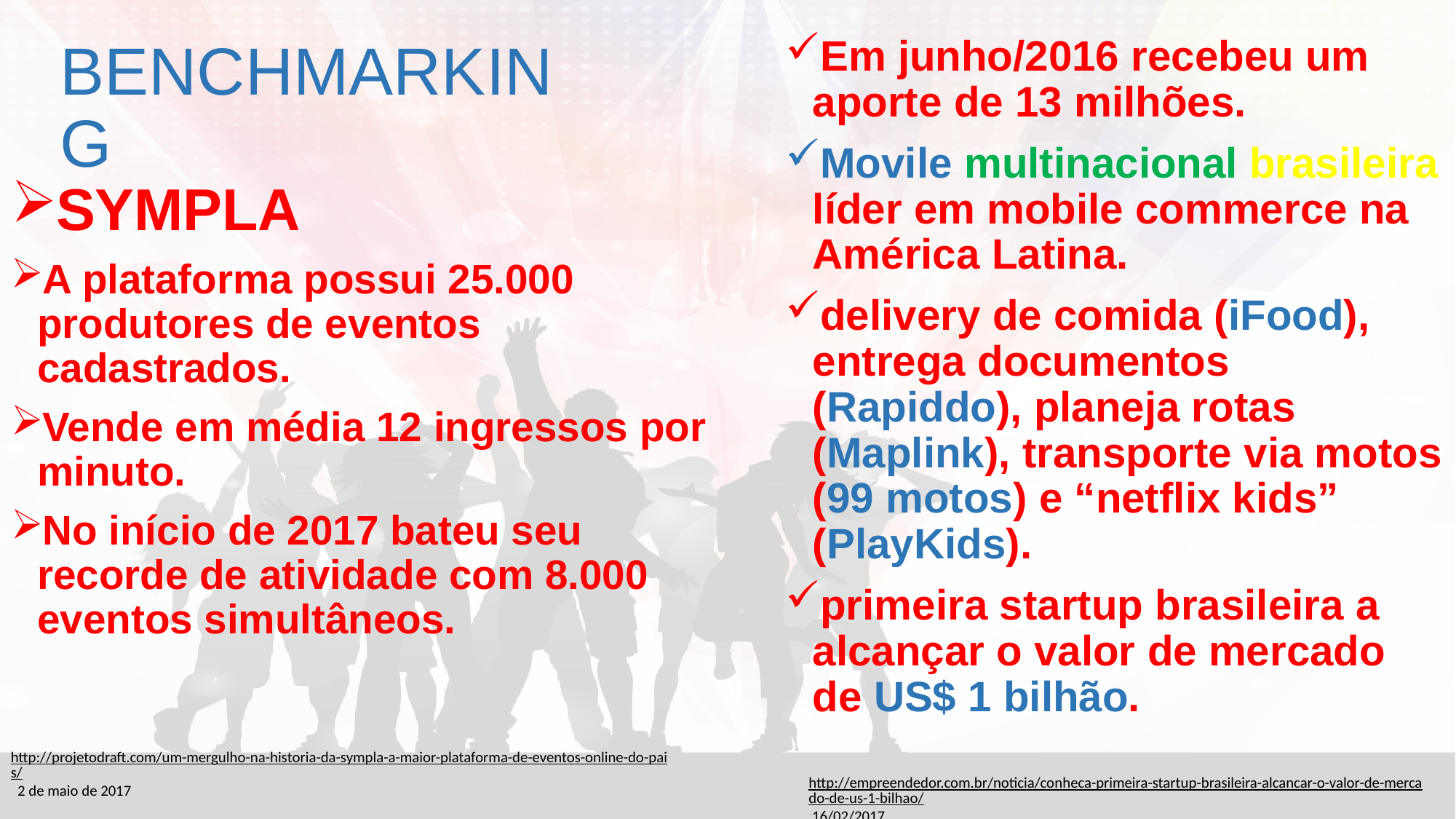

Em junho/2016 recebeu um aporte de 13 milhões.
Movile multinacional brasileira líder em mobile commerce na América Latina.
delivery de comida (iFood), entrega documentos (Rapiddo), planeja rotas (Maplink), transporte via motos (99 motos) e “netflix kids” (PlayKids).
primeira startup brasileira a alcançar o valor de mercado de US$ 1 bilhão.

# BENCHMARKING
SYMPLA
A plataforma possui 25.000 produtores de eventos cadastrados.
Vende em média 12 ingressos por minuto.
No início de 2017 bateu seu recorde de atividade com 8.000 eventos simultâneos.
http://projetodraft.com/um-mergulho-na-historia-da-sympla-a-maior-plataforma-de-eventos-online-do-pais/  2 de maio de 2017
http://empreendedor.com.br/noticia/conheca-primeira-startup-brasileira-alcancar-o-valor-de-mercado-de-us-1-bilhao/ 16/02/2017